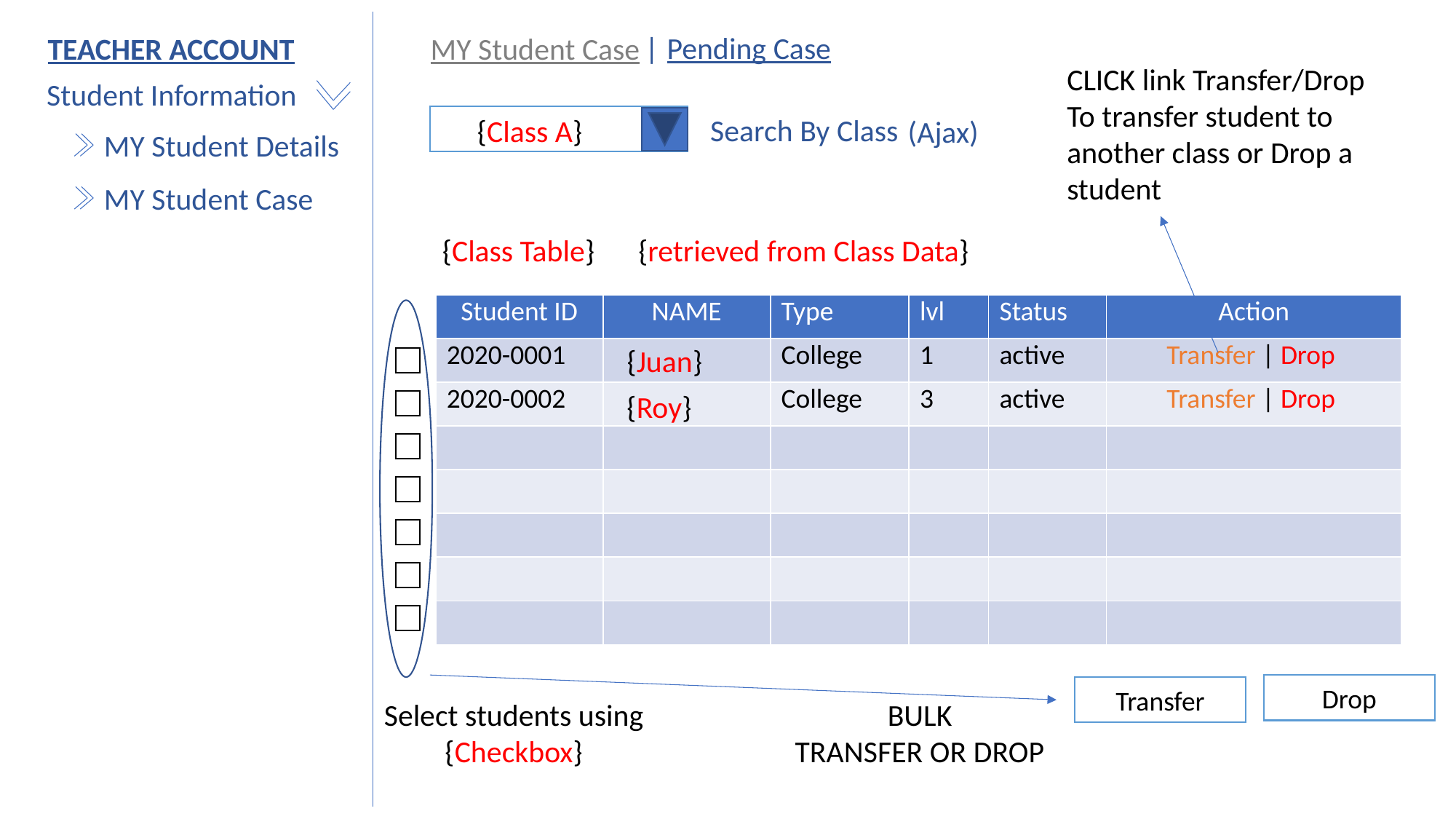

Pending Case
|
TEACHER ACCOUNT
MY Student Case
CLICK link Transfer/Drop
To transfer student to another class or Drop a student
Student Information
Search By Class

{Class A}
(Ajax)
MY Student Details
MY Student Case
{Class Table}
{retrieved from Class Data}
| Student ID | NAME | Type | lvl | Status | Action |
| --- | --- | --- | --- | --- | --- |
| 2020-0001 |  | College | 1 | active | Transfer | Drop |
| 2020-0002 |  | College | 3 | active | Transfer | Drop |
|  |  |  |  |  |  |
|  |  |  |  |  |  |
|  |  |  |  |  |  |
|  |  |  |  |  |  |
|  |  |  |  |  |  |

{Juan}

{Roy}

Drop
Transfer
Select students using
{Checkbox}
BULK
TRANSFER OR DROP